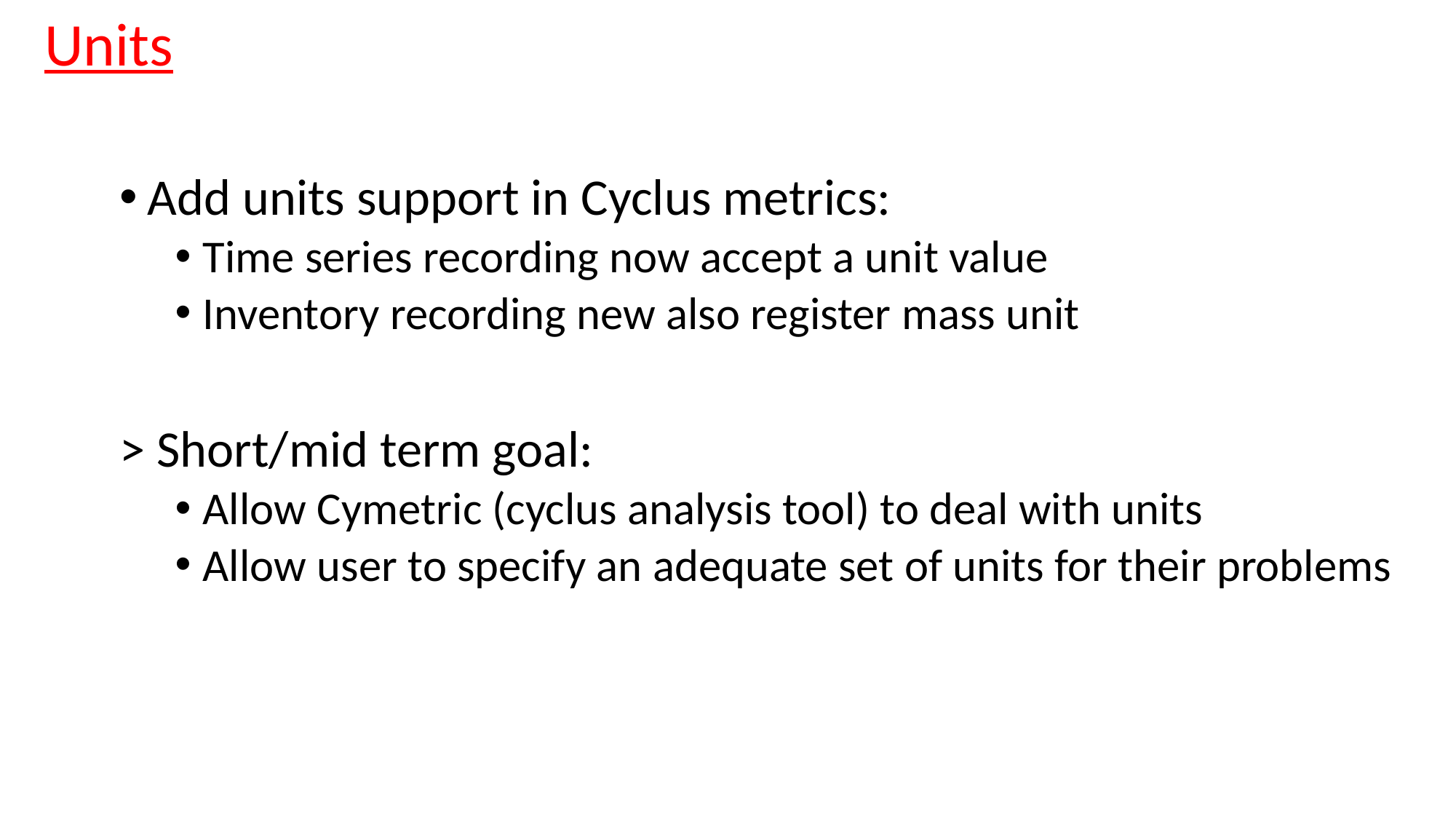

Units
Add units support in Cyclus metrics:
Time series recording now accept a unit value
Inventory recording new also register mass unit

> Short/mid term goal:
Allow Cymetric (cyclus analysis tool) to deal with units
Allow user to specify an adequate set of units for their problems